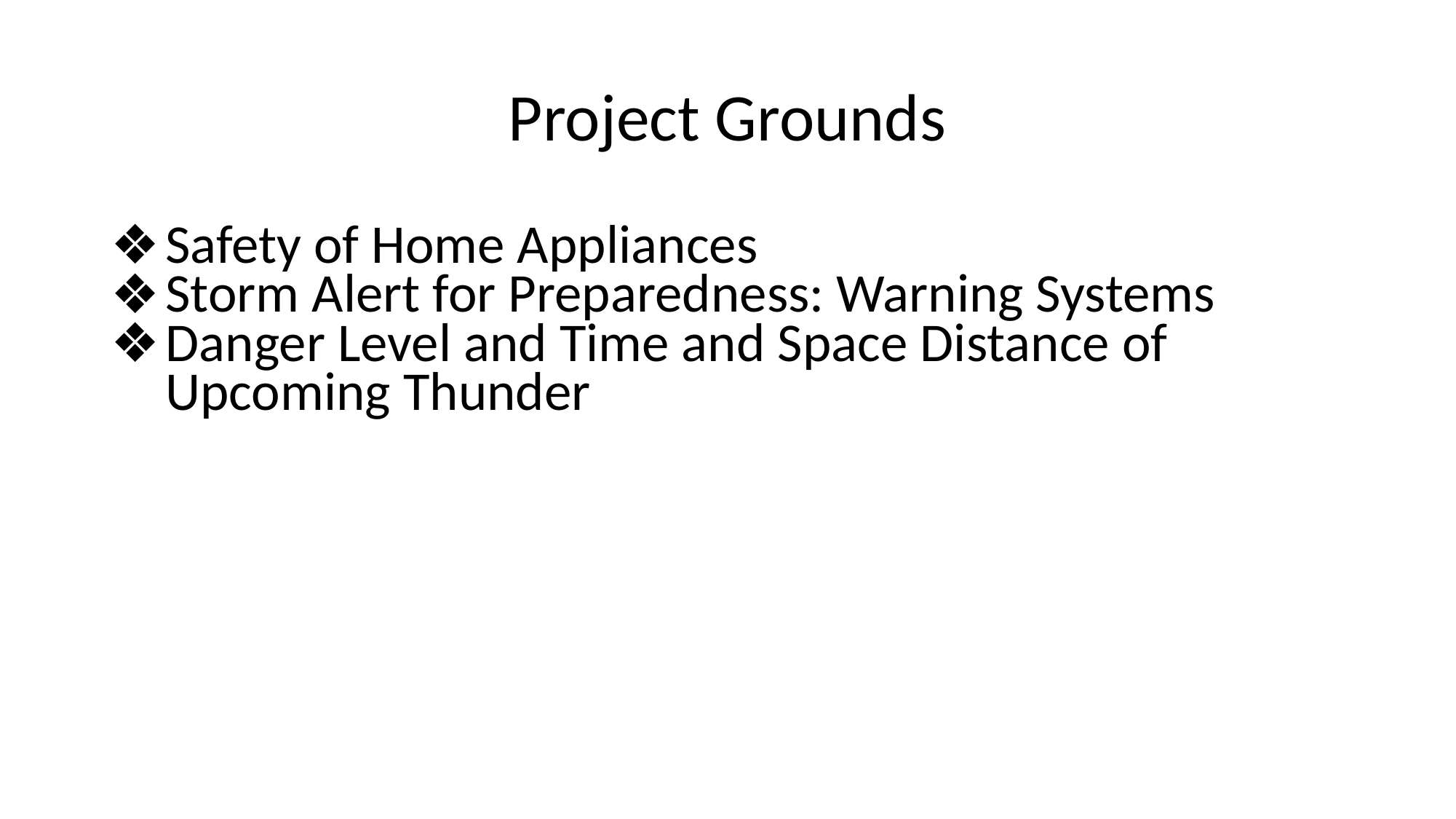

# Project Grounds
Safety of Home Appliances
Storm Alert for Preparedness: Warning Systems
Danger Level and Time and Space Distance of Upcoming Thunder